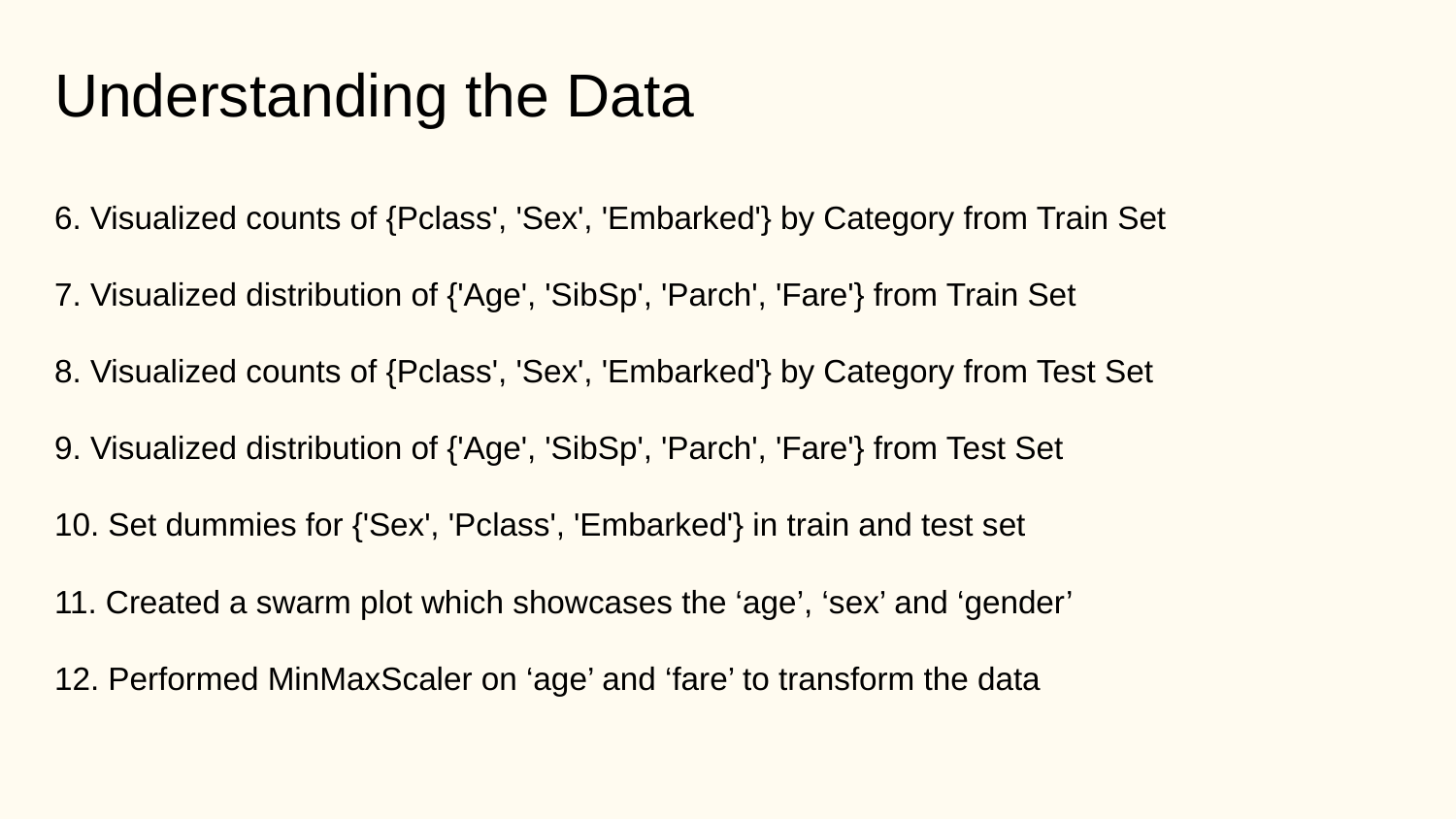

# Understanding the Data

6. Visualized counts of {Pclass', 'Sex', 'Embarked'} by Category from Train Set
7. Visualized distribution of {'Age', 'SibSp', 'Parch', 'Fare'} from Train Set
8. Visualized counts of {Pclass', 'Sex', 'Embarked'} by Category from Test Set
9. Visualized distribution of {'Age', 'SibSp', 'Parch', 'Fare'} from Test Set
10. Set dummies for {'Sex', 'Pclass', 'Embarked'} in train and test set
11. Created a swarm plot which showcases the ‘age’, ‘sex’ and ‘gender’
12. Performed MinMaxScaler on ‘age’ and ‘fare’ to transform the data